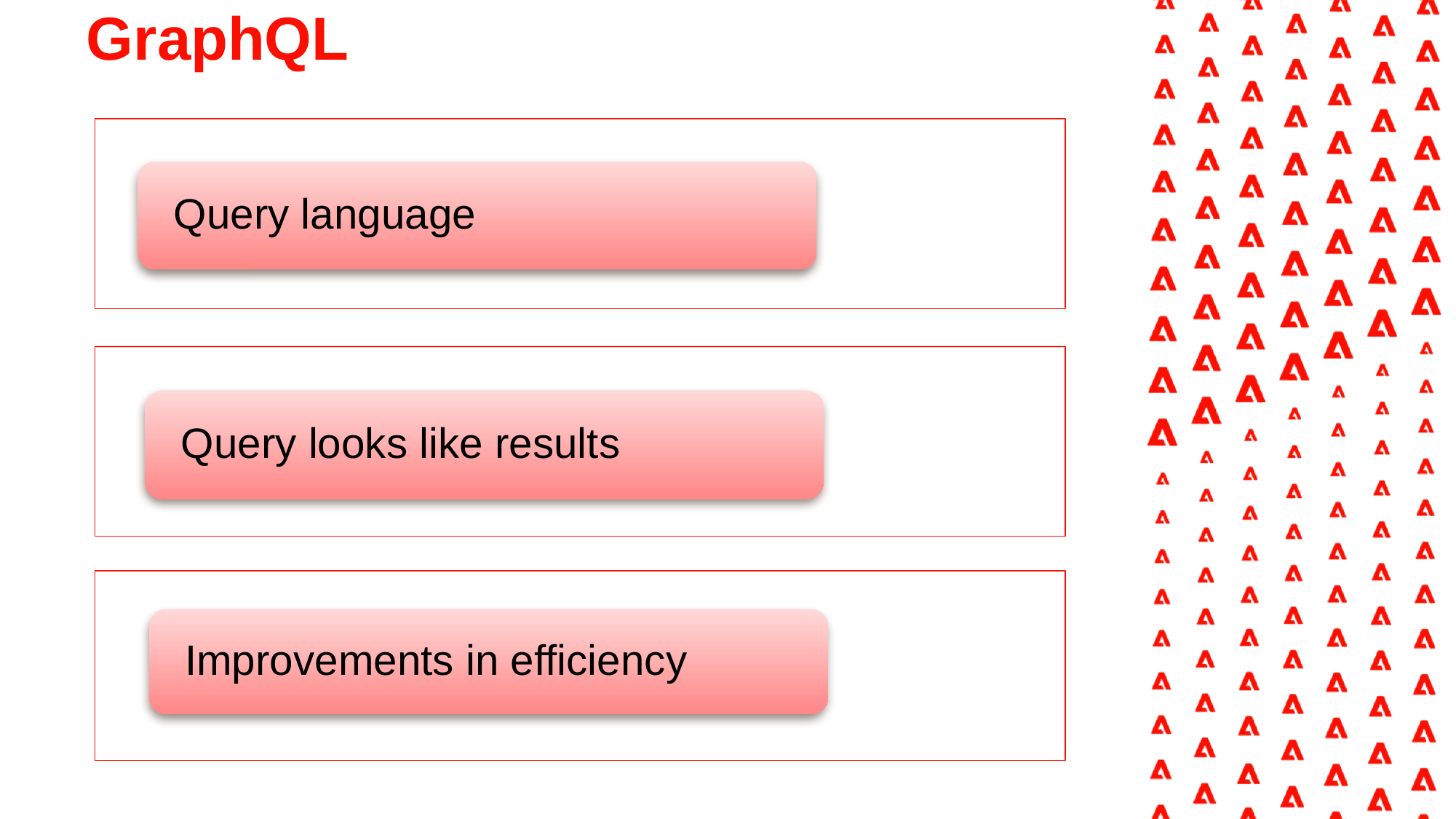

GraphQL
Query language
Query looks like results
Improvements in efficiency